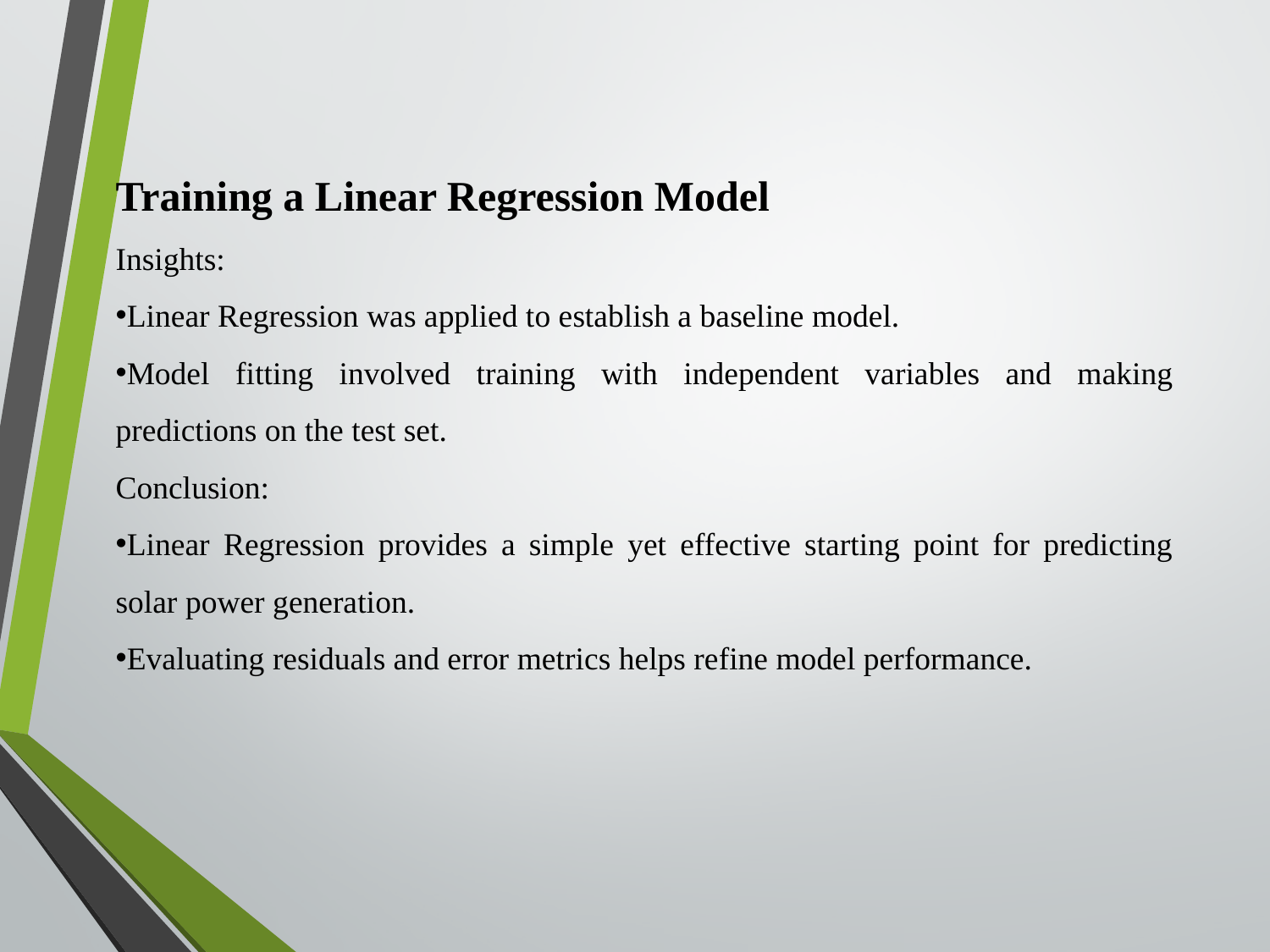

Training a Linear Regression Model
Insights:
Linear Regression was applied to establish a baseline model.
Model fitting involved training with independent variables and making predictions on the test set.
Conclusion:
Linear Regression provides a simple yet effective starting point for predicting solar power generation.
Evaluating residuals and error metrics helps refine model performance.